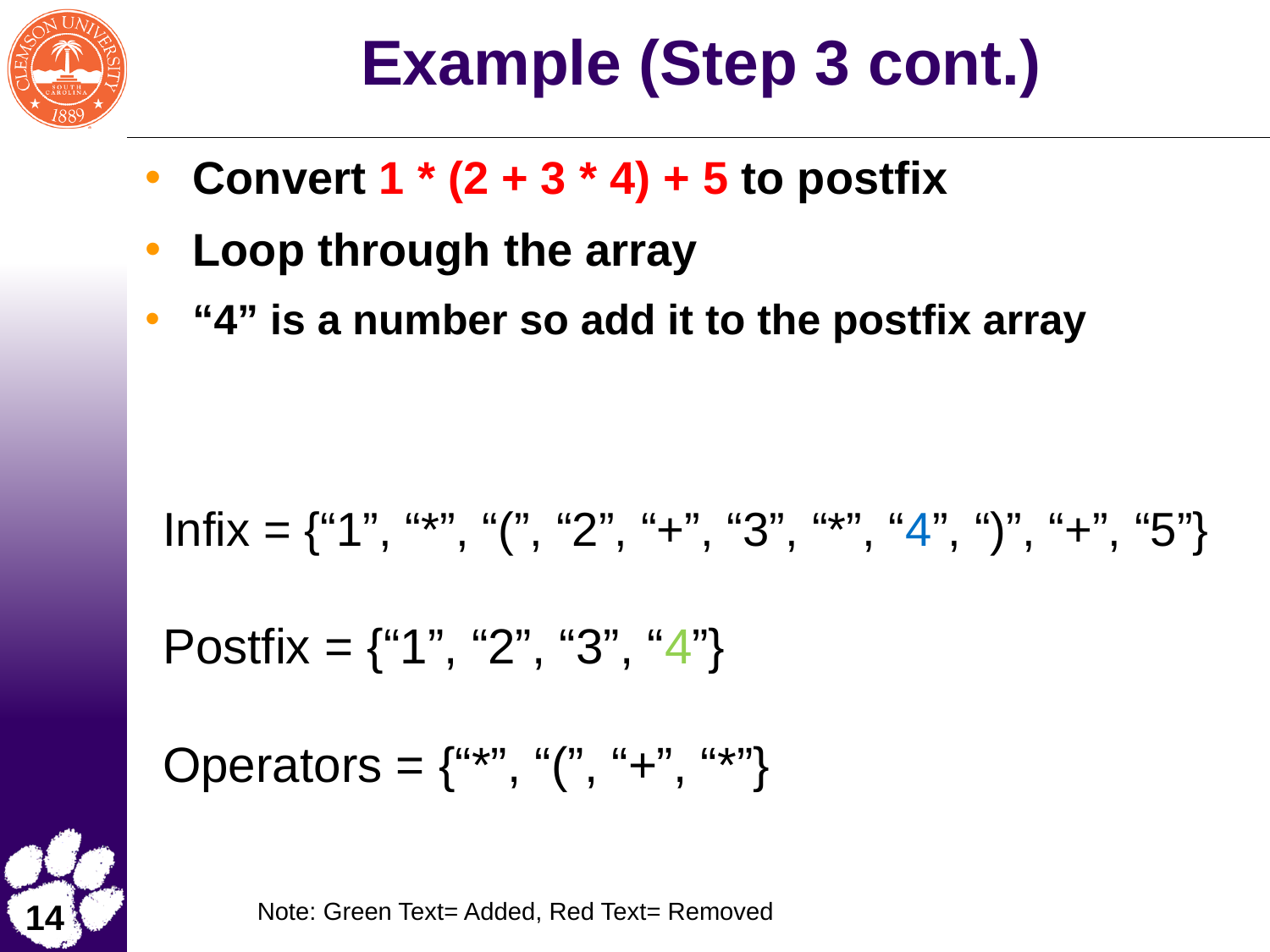

# Example (Step 3 cont.)
Convert 1 * (2 + 3 * 4) + 5 to postfix
Loop through the array
“4” is a number so add it to the postfix array
Infix = {“1”, “*”, “(”, “2”, “+”, “3”, “*”, “4”, “)”, “+”, “5”}

Postfix = {“1”, “2”, “3”, “4”}

Operators = {“*”, “(”, “+”, “*”}
Note: Green Text= Added, Red Text= Removed